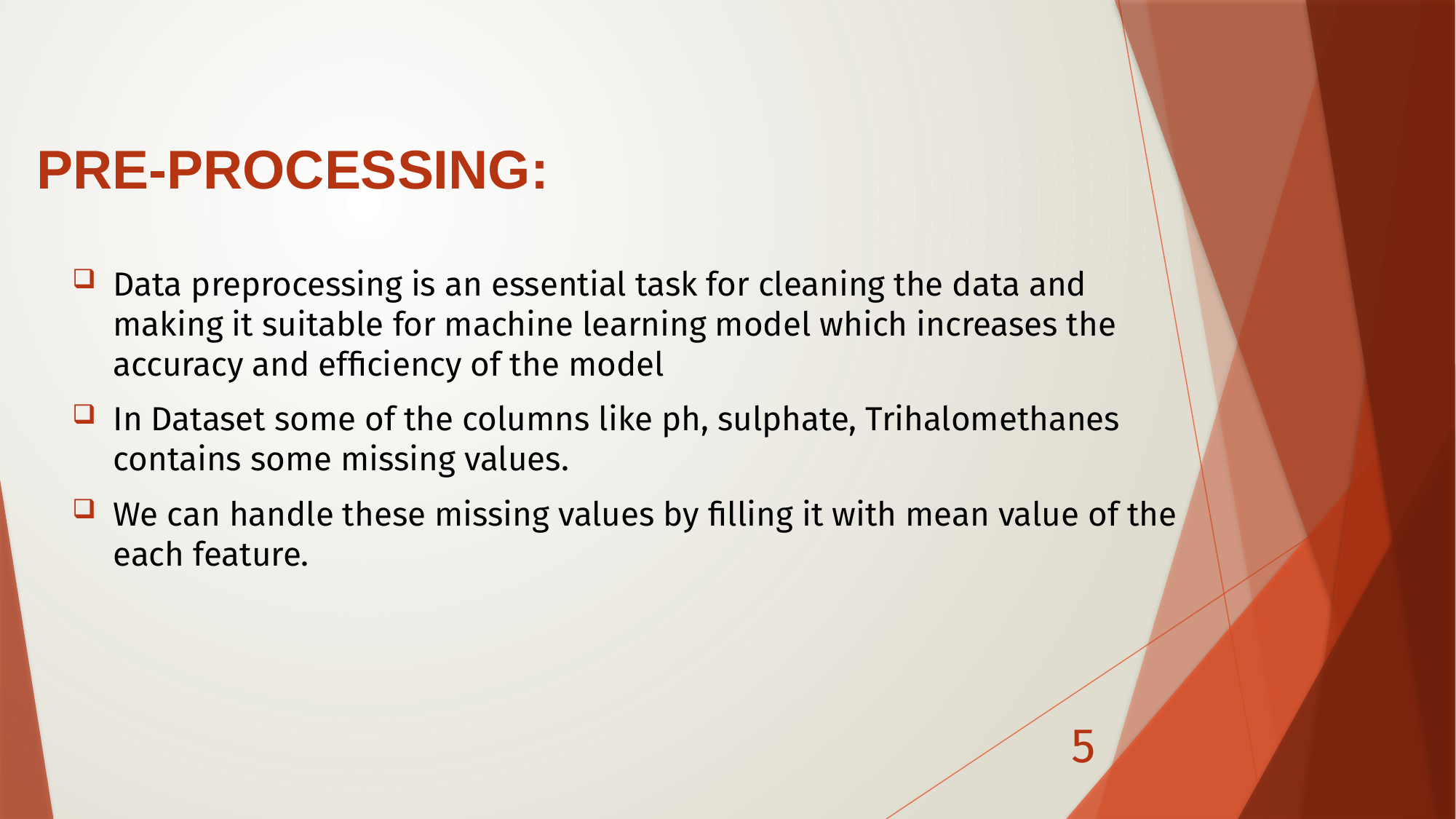

# PRE-PROCESSING:
Data preprocessing is an essential task for cleaning the data and making it suitable for machine learning model which increases the accuracy and efficiency of the model
In Dataset some of the columns like ph, sulphate, Trihalomethanes  contains some missing values.
We can handle these missing values by filling it with mean value of the each feature.
5